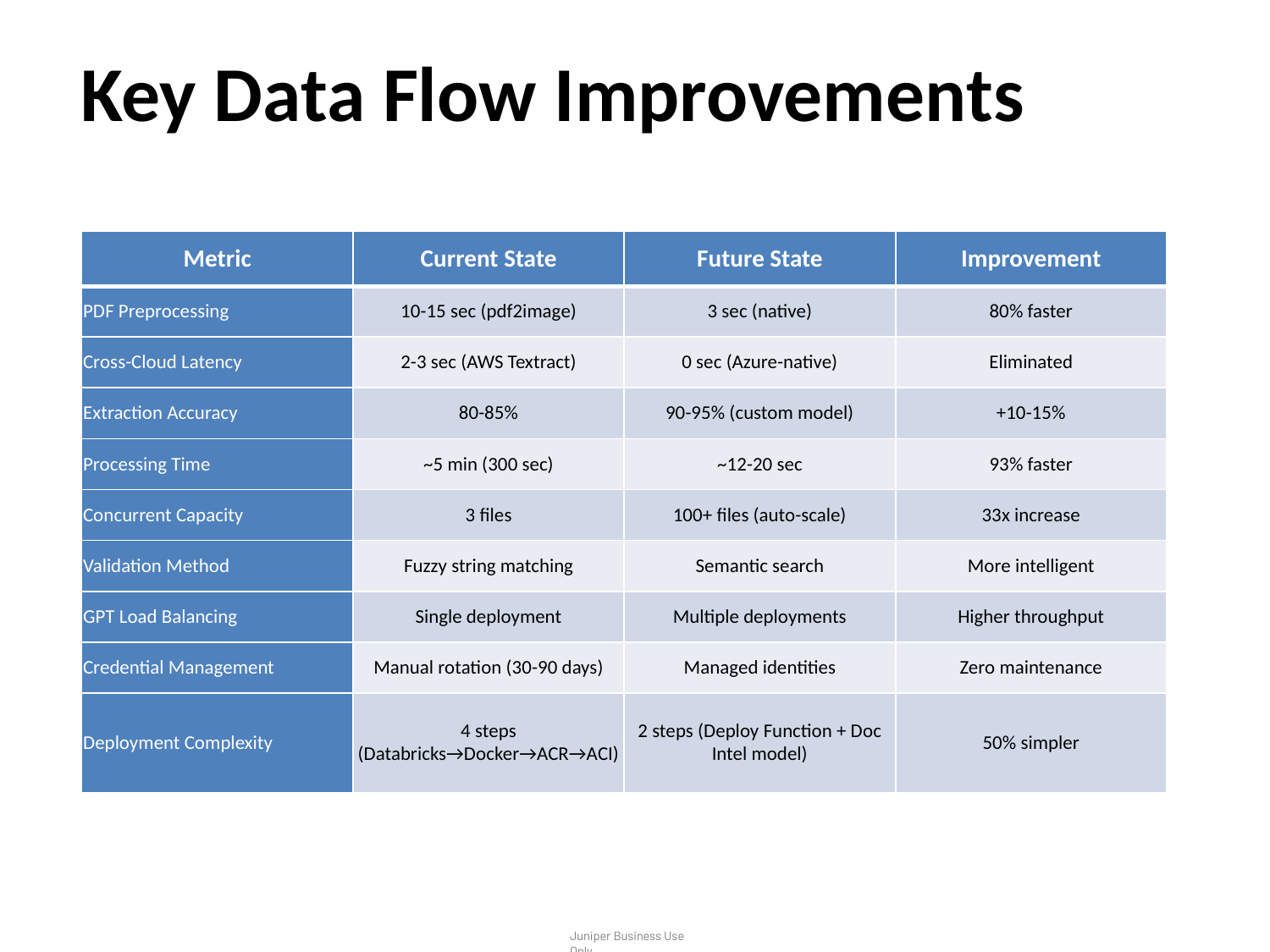

Key Data Flow Improvements
| Metric | Current State | Future State | Improvement |
| --- | --- | --- | --- |
| PDF Preprocessing | 10-15 sec (pdf2image) | 3 sec (native) | 80% faster |
| Cross-Cloud Latency | 2-3 sec (AWS Textract) | 0 sec (Azure-native) | Eliminated |
| Extraction Accuracy | 80-85% | 90-95% (custom model) | +10-15% |
| Processing Time | ~5 min (300 sec) | ~12-20 sec | 93% faster |
| Concurrent Capacity | 3 files | 100+ files (auto-scale) | 33x increase |
| Validation Method | Fuzzy string matching | Semantic search | More intelligent |
| GPT Load Balancing | Single deployment | Multiple deployments | Higher throughput |
| Credential Management | Manual rotation (30-90 days) | Managed identities | Zero maintenance |
| Deployment Complexity | 4 steps (Databricks→Docker→ACR→ACI) | 2 steps (Deploy Function + Doc Intel model) | 50% simpler |